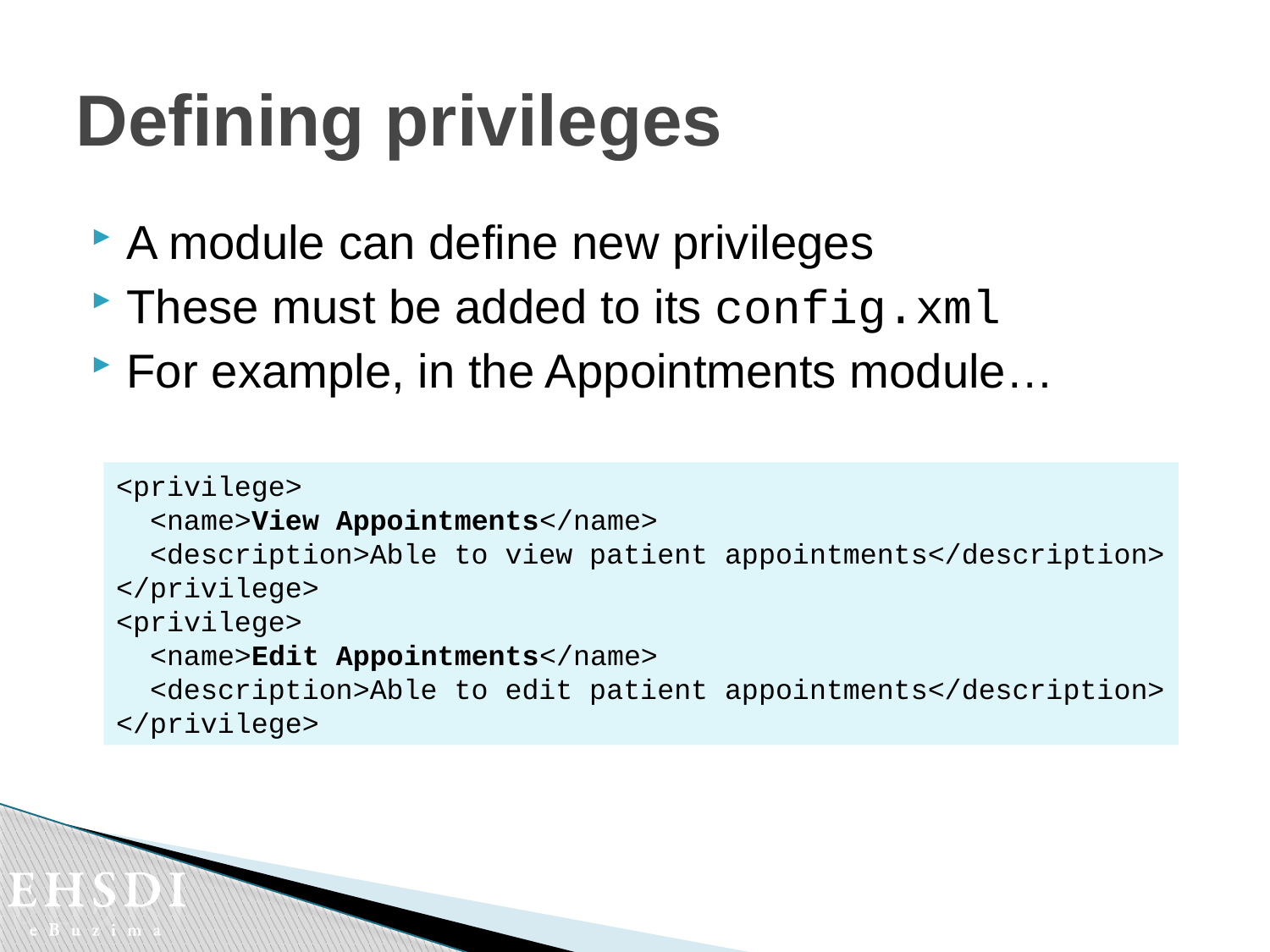

# Defining privileges
A module can define new privileges
These must be added to its config.xml
For example, in the Appointments module…
<privilege>
  <name>View Appointments</name>
  <description>Able to view patient appointments</description>
</privilege>
<privilege>
  <name>Edit Appointments</name>
  <description>Able to edit patient appointments</description>
</privilege>